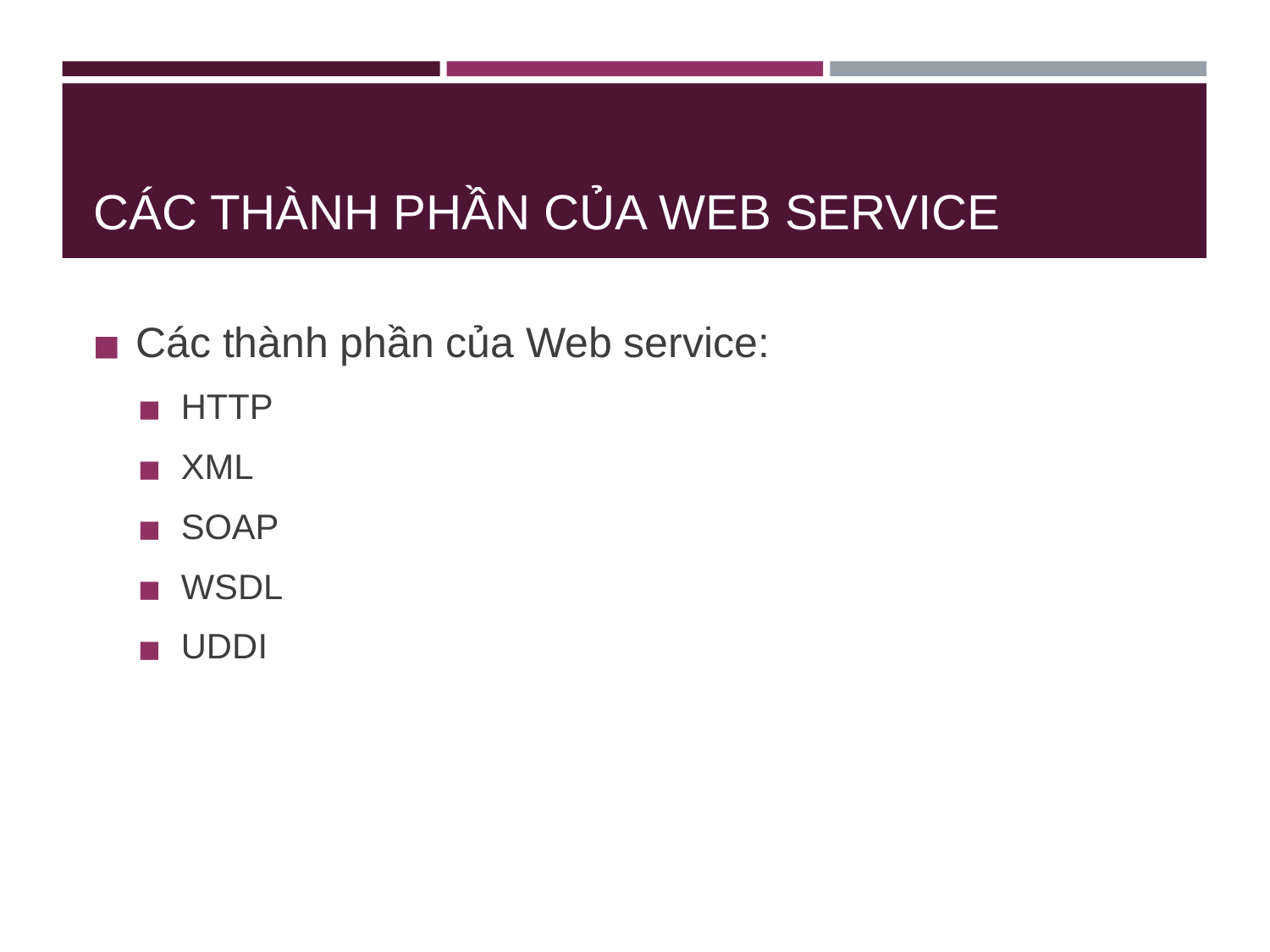

# CÁC THÀNH PHẦN CỦA WEB SERVICE
Các thành phần của Web service:
HTTP
XML
SOAP
WSDL
UDDI